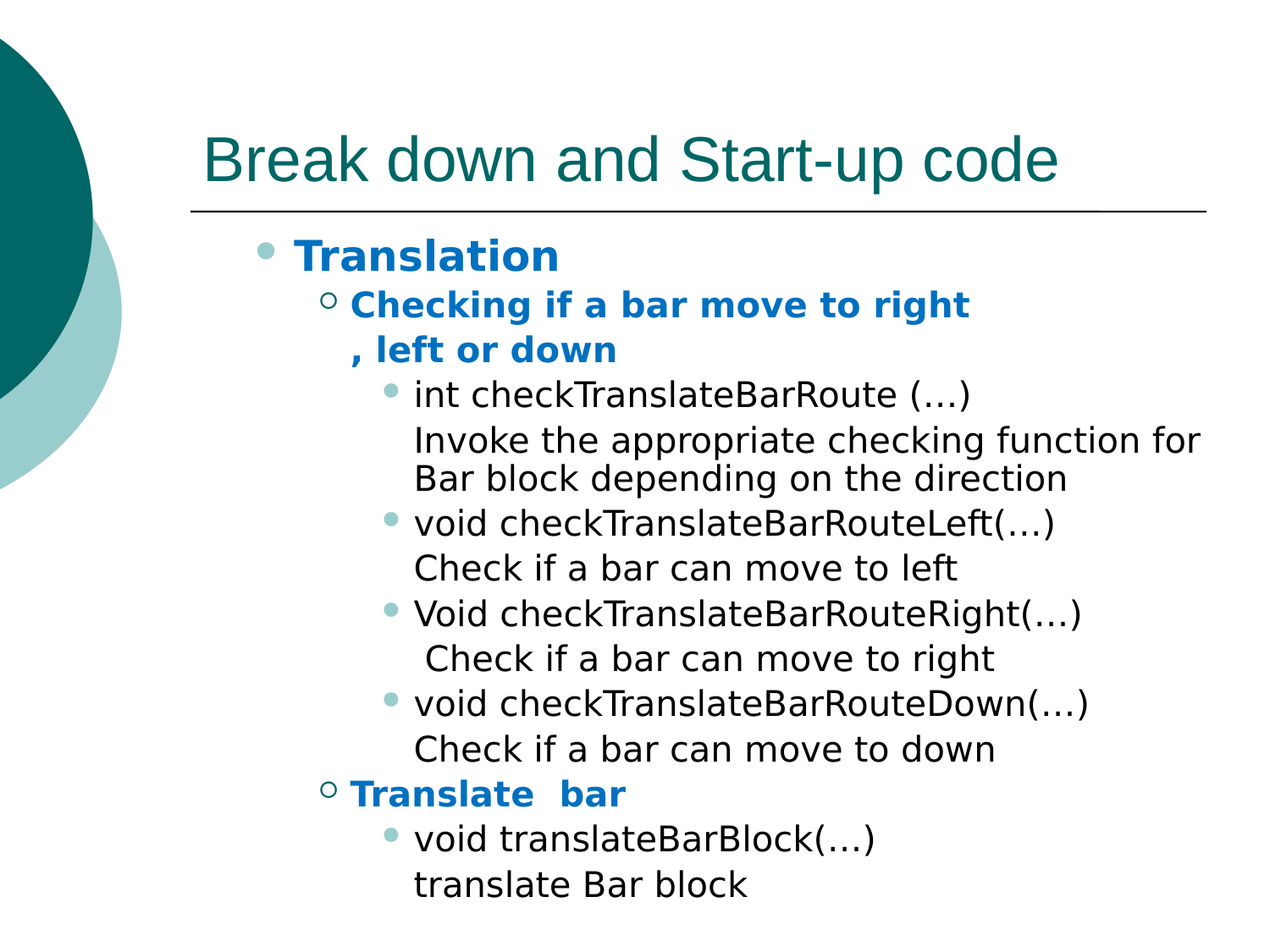

# Break down and Start-up code
Translation
Checking if a bar move to right
	, left or down
int checkTranslateBarRoute (…)
	Invoke the appropriate checking function for Bar block depending on the direction
void checkTranslateBarRouteLeft(…)
	Check if a bar can move to left
Void checkTranslateBarRouteRight(…)
	 Check if a bar can move to right
void checkTranslateBarRouteDown(…)
	Check if a bar can move to down
Translate  bar
void translateBarBlock(…)
	translate Bar block